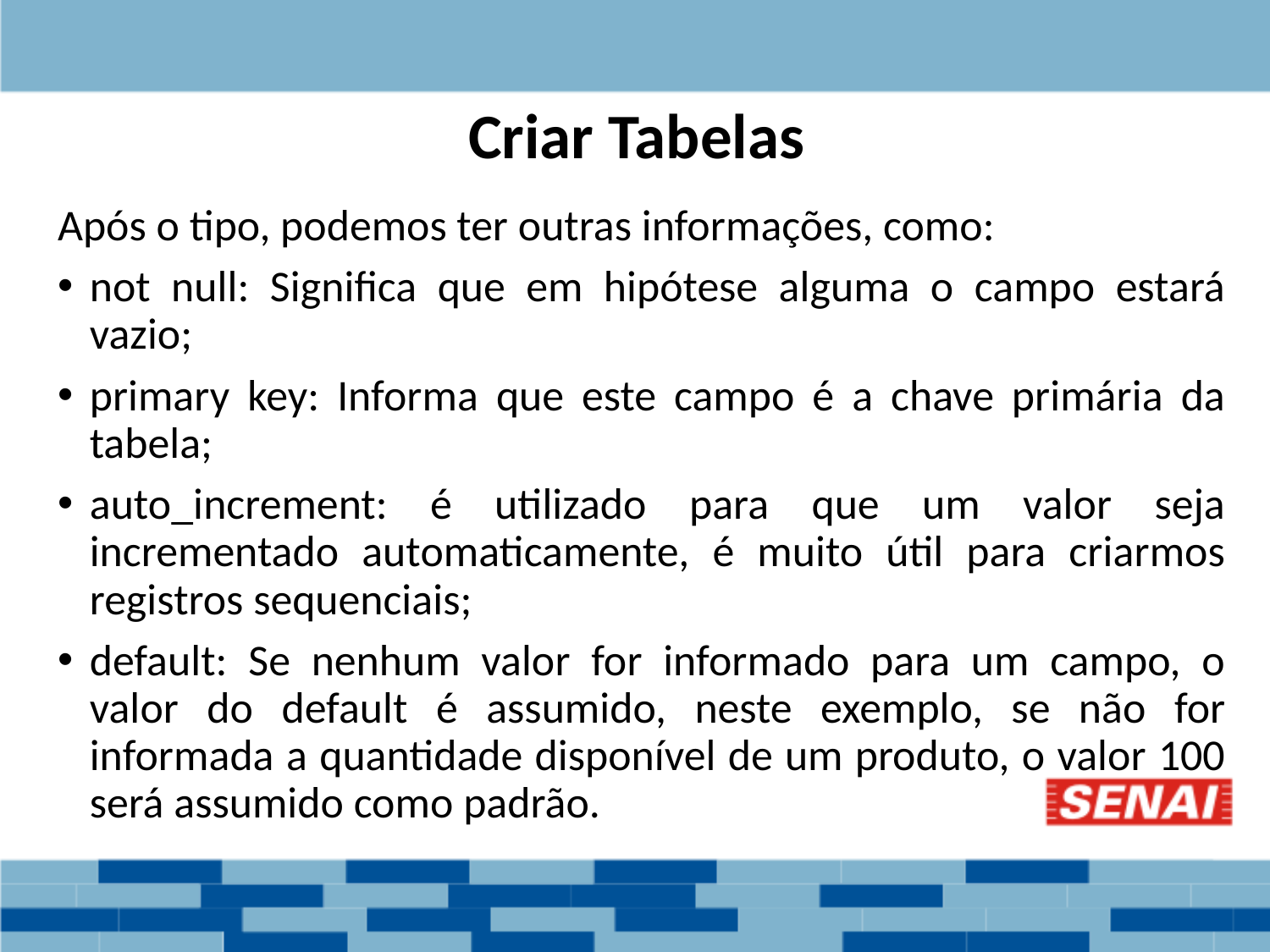

Criar Tabelas
Após o tipo, podemos ter outras informações, como:
not null: Significa que em hipótese alguma o campo estará vazio;
primary key: Informa que este campo é a chave primária da tabela;
auto_increment: é utilizado para que um valor seja incrementado automaticamente, é muito útil para criarmos registros sequenciais;
default: Se nenhum valor for informado para um campo, o valor do default é assumido, neste exemplo, se não for informada a quantidade disponível de um produto, o valor 100 será assumido como padrão.